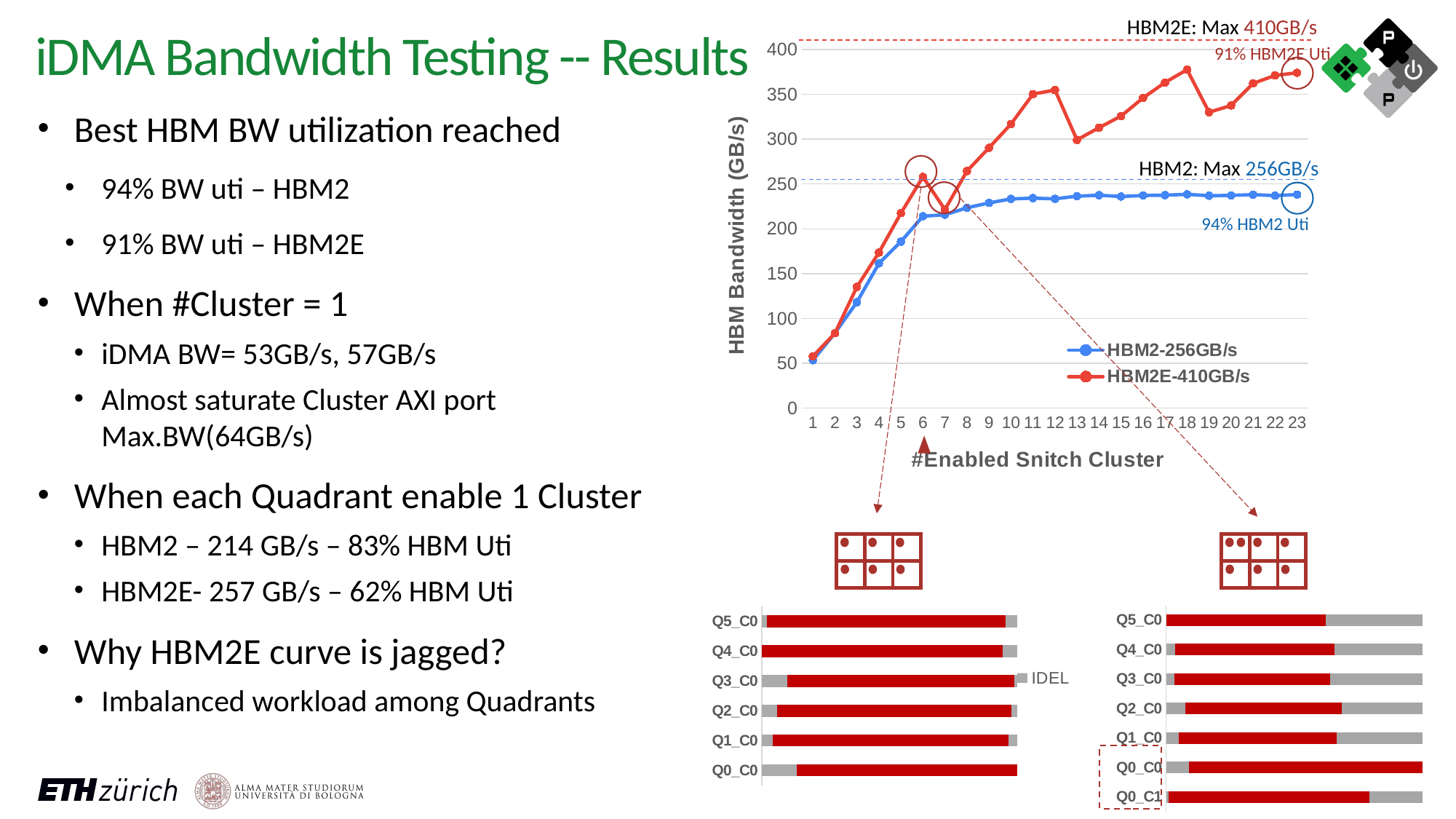

HBM2E: Max 410GB/s
iDMA Bandwidth Testing -- Results

### Chart

| Category | HBM2-256GB/s | HBM2E-410GB/s |
|---|---|---|
91% HBM2E Uti

Best HBM BW utilization reached
94% BW uti – HBM2
91% BW uti – HBM2E
When #Cluster = 1
iDMA BW= 53GB/s, 57GB/s
Almost saturate Cluster AXI port Max.BW(64GB/s)
When each Quadrant enable 1 Cluster
HBM2 – 214 GB/s – 83% HBM Uti
HBM2E- 257 GB/s – 62% HBM Uti
Why HBM2E curve is jagged?
Imbalanced workload among Quadrants
HBM2: Max 256GB/s

94% HBM2 Uti

### Chart

| Category | IDEL | iDMA | IDEL |
|---|---|---|---|
| Q0_C0 | 831.0 | 5268.0 | 0.0 |
| Q1_C0 | 262.0 | 5624.0 | 213.0 |
| Q2_C0 | 369.0 | 5588.0 | 142.0 |
| Q3_C0 | 612.0 | 5416.0 | 71.0 |
| Q4_C0 | 0.0 | 5744.0 | 355.0 |
| Q5_C0 | 122.0 | 5693.0 | 284.0 |

### Chart

| Category | IDEL | iDMA | IDEL |
|---|---|---|---|
| Q0_C1 | 91.0 | 6479.0 | 1717.0 |
| Q0_C0 | 743.0 | 7544.0 | 0.0 |
| Q1_C0 | 414.0 | 5106.0 | 2767.0 |
| Q2_C0 | 616.0 | 5070.0 | 2601.0 |
| Q3_C0 | 280.0 | 5026.0 | 2981.0 |
| Q4_C0 | 283.0 | 5166.0 | 2838.0 |
| Q5_C0 | 0.0 | 5164.0 | 3123.0 |